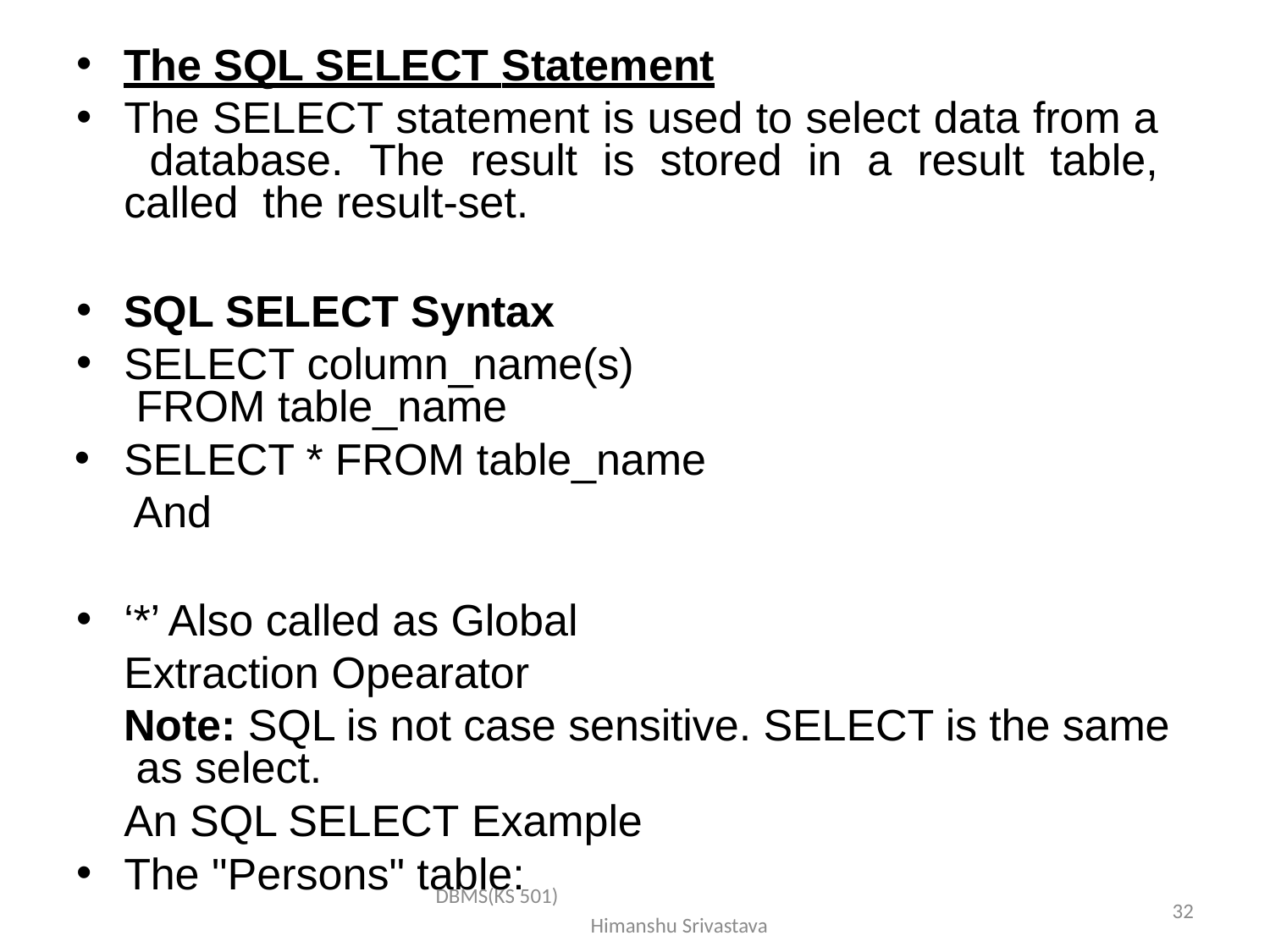

The SQL SELECT Statement
The SELECT statement is used to select data from a  database. The result is stored in a result table, called  the result-set.

SQL SELECT Syntax
SELECT column_name(s)  FROM table_name
SELECT * FROM table_name  And

‘*’ Also called as Global Extraction Opearator
Note: SQL is not case sensitive. SELECT is the same  as select.
An SQL SELECT Example
The "Persons" table:
DBMS(KS 501)                                                                            Himanshu Srivastava
32